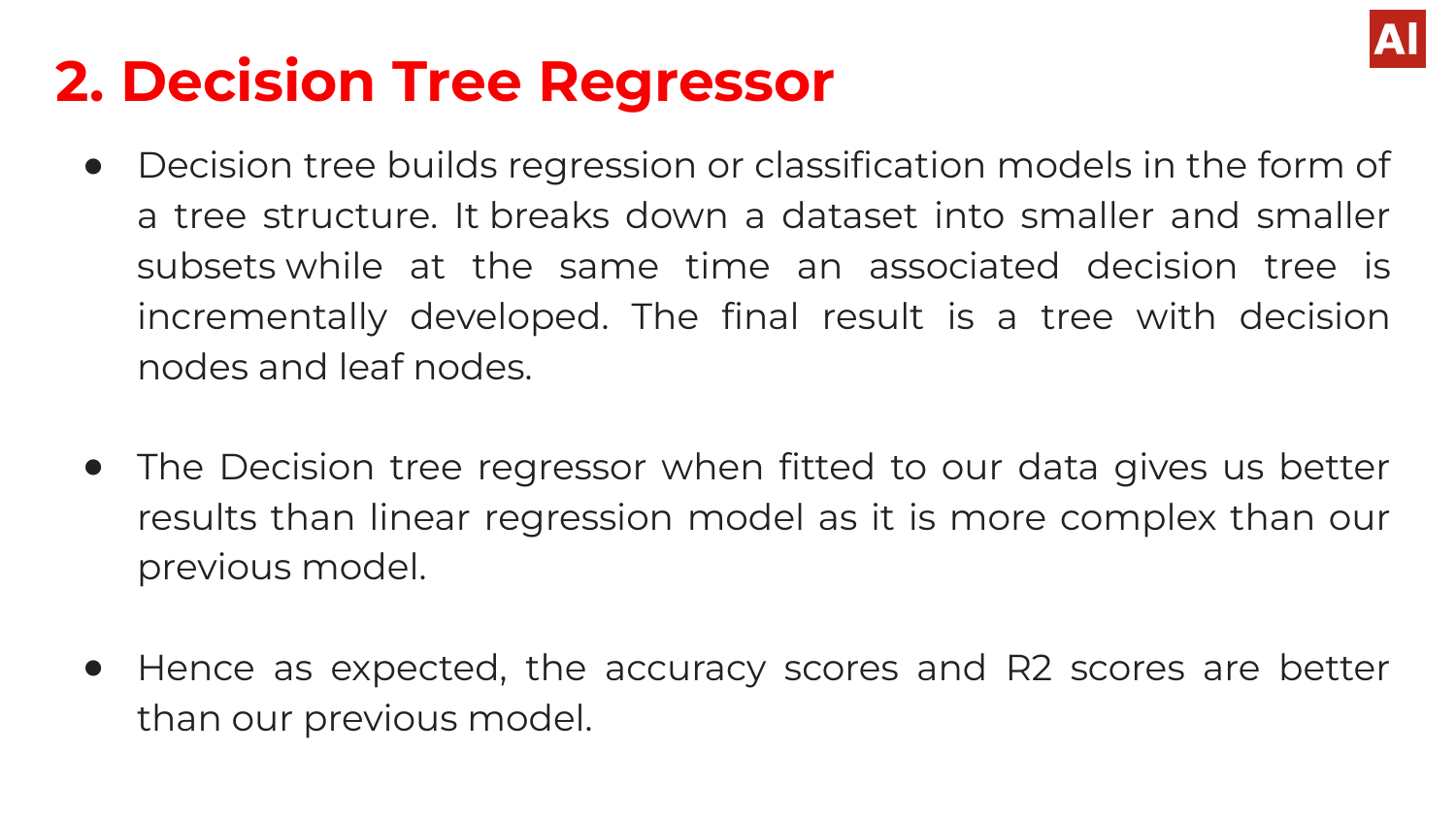

# 2. Decision Tree Regressor
Decision tree builds regression or classification models in the form of a tree structure. It breaks down a dataset into smaller and smaller subsets while at the same time an associated decision tree is incrementally developed. The final result is a tree with decision nodes and leaf nodes.

The Decision tree regressor when fitted to our data gives us better results than linear regression model as it is more complex than our previous model.

Hence as expected, the accuracy scores and R2 scores are better than our previous model.